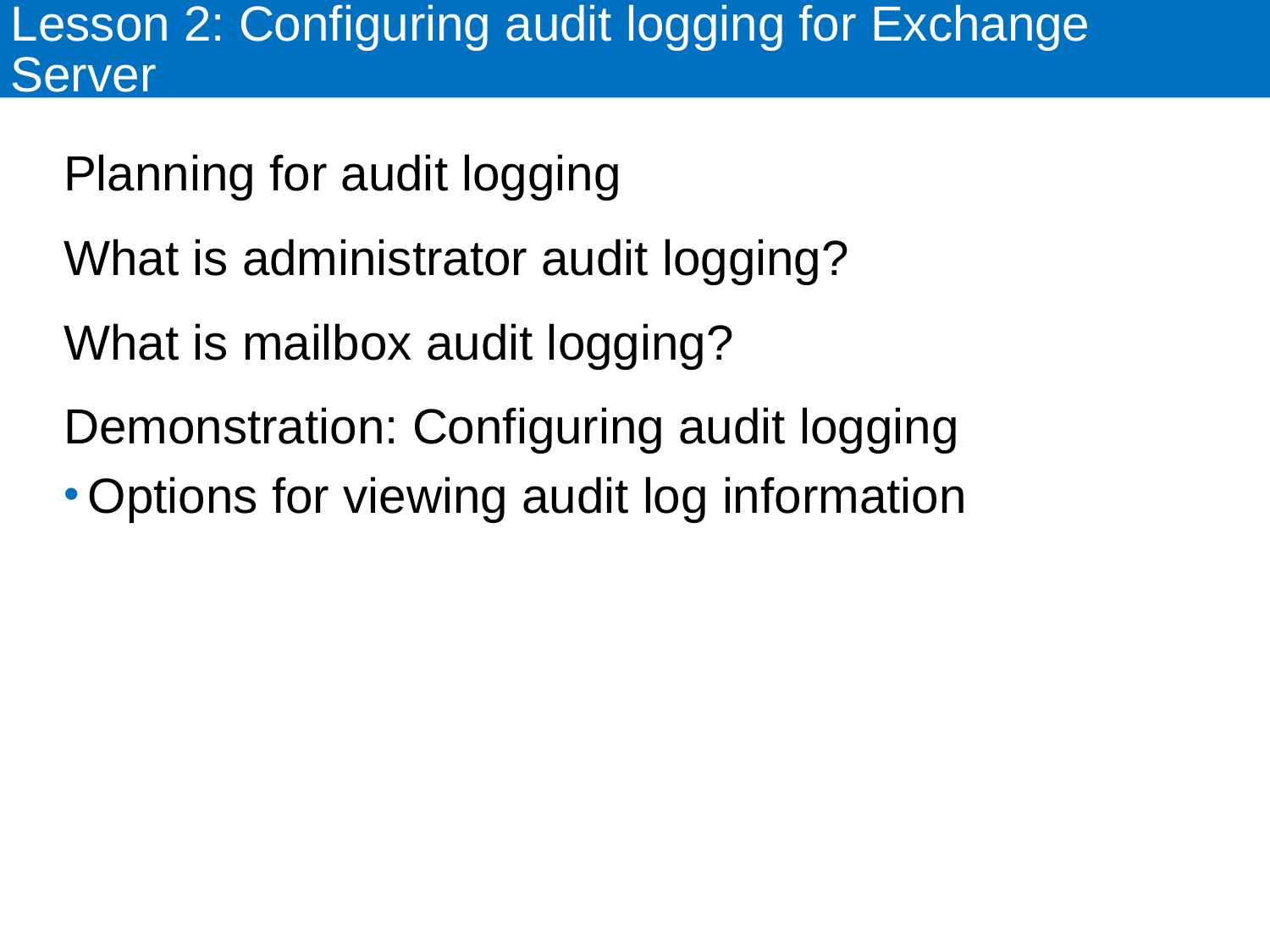

# Lesson 2: Configuring audit logging for Exchange Server
Planning for audit logging
What is administrator audit logging?
What is mailbox audit logging?
Demonstration: Configuring audit logging
Options for viewing audit log information